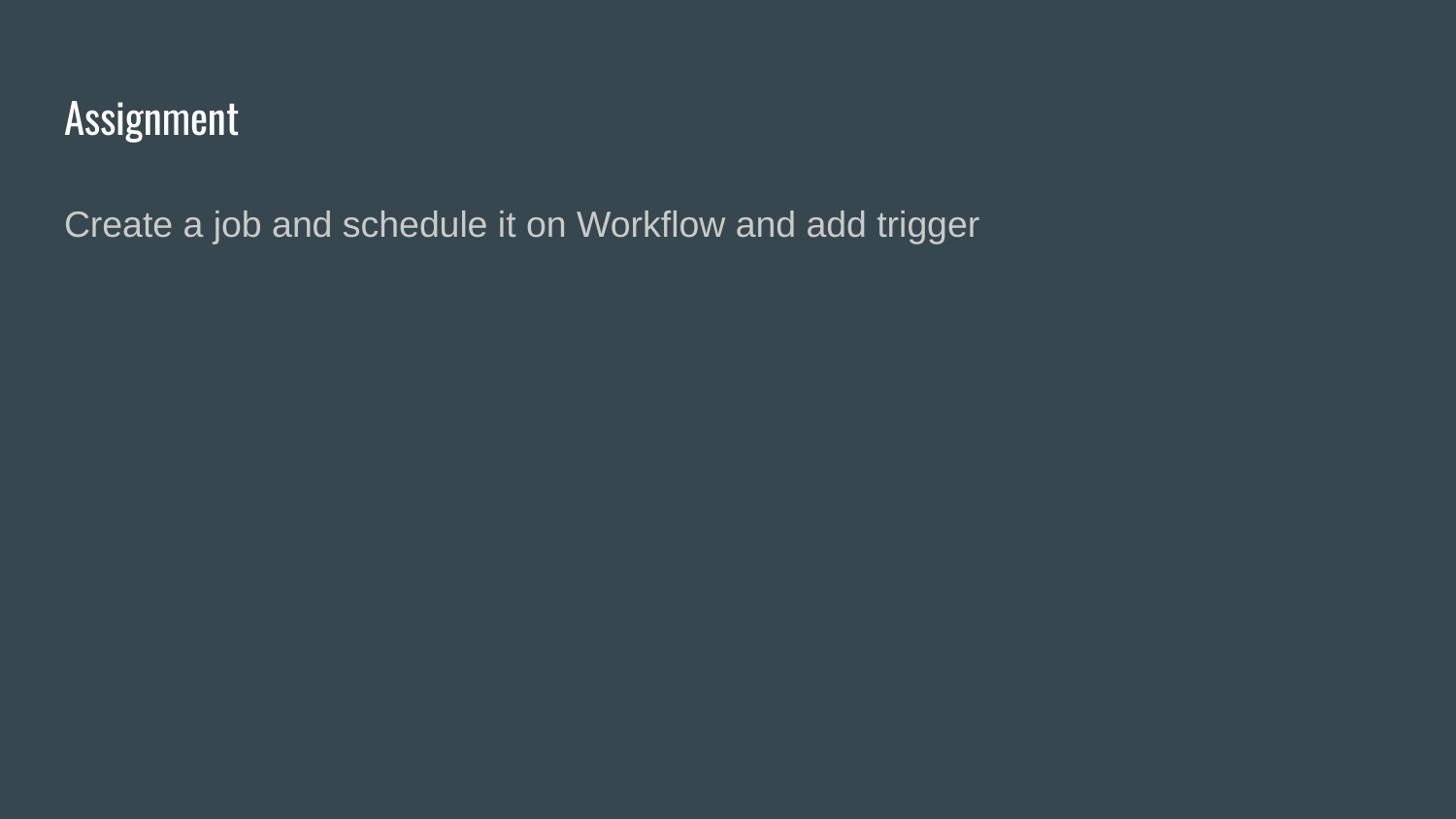

# Assignment
Create a job and schedule it on Workflow and add trigger